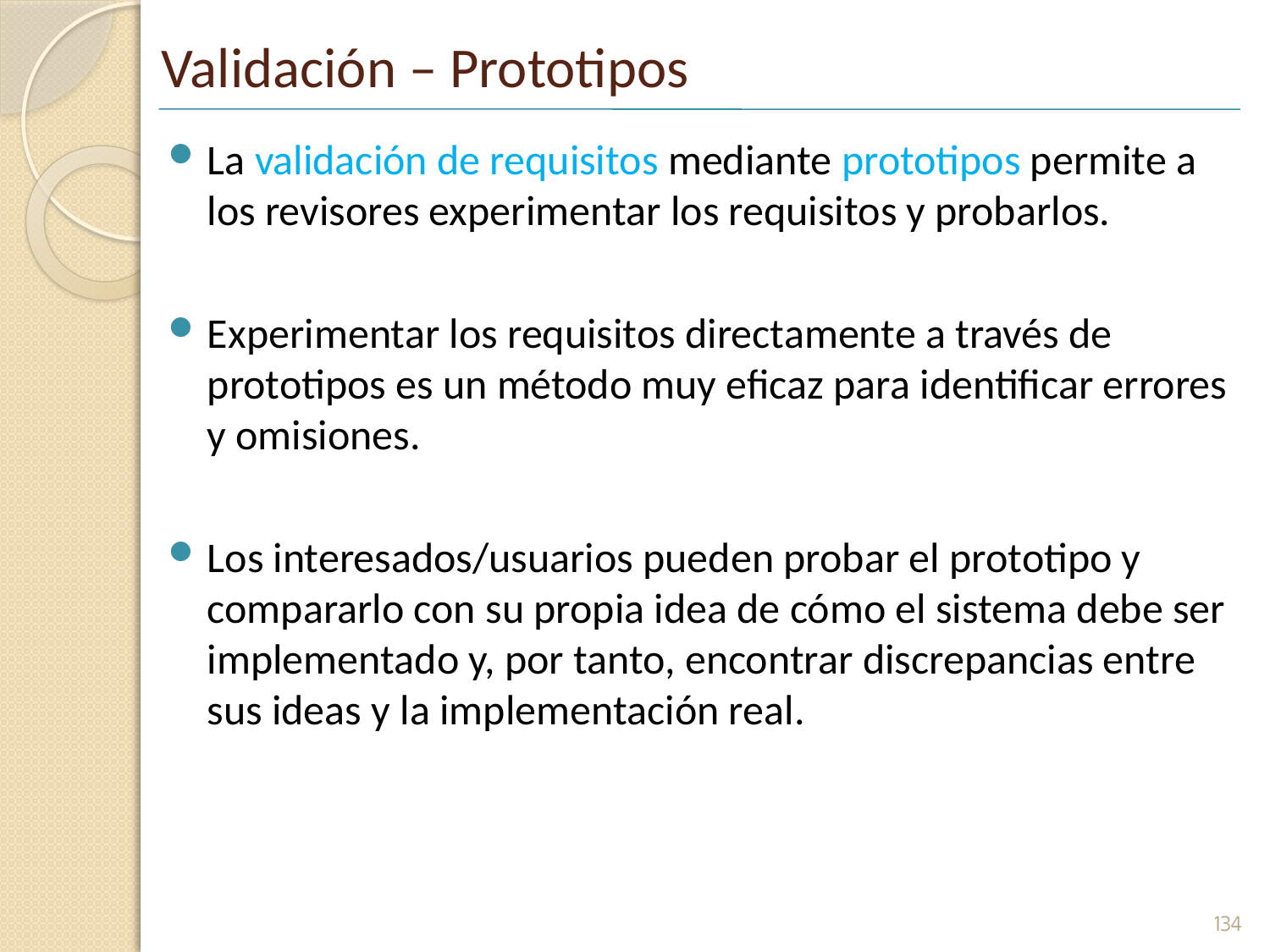

# Validación – Prototipos
La validación de requisitos mediante prototipos permite a los revisores experimentar los requisitos y probarlos.

Experimentar los requisitos directamente a través de prototipos es un método muy eficaz para identificar errores y omisiones.

Los interesados/usuarios pueden probar el prototipo y compararlo con su propia idea de cómo el sistema debe ser implementado y, por tanto, encontrar discrepancias entre sus ideas y la implementación real.
134